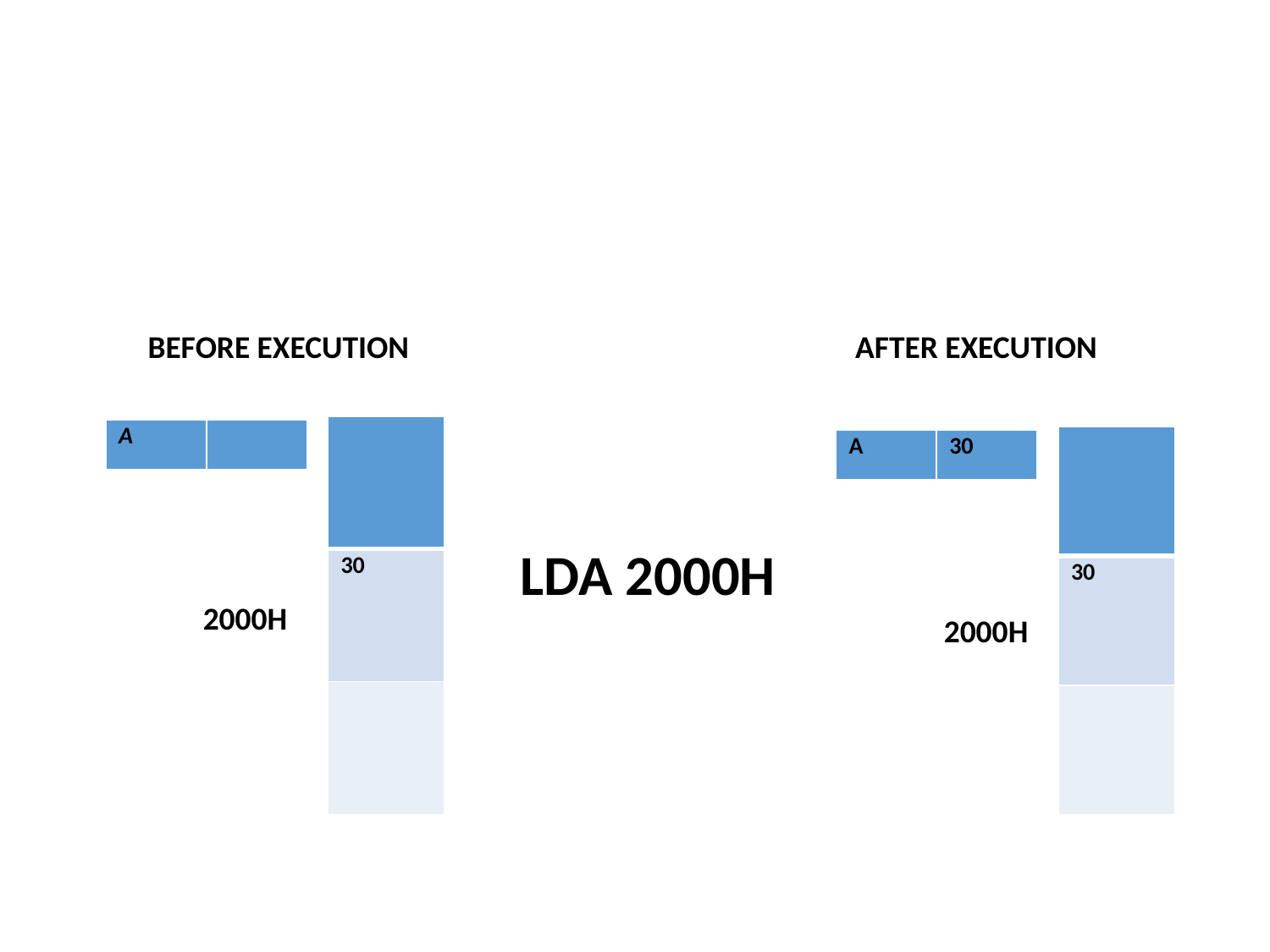

BEFORE EXECUTION
AFTER EXECUTION
|  |
| --- |
| 30 |
|  |
| A |  |
| --- | --- |
|  |
| --- |
| 30 |
|  |
| A | 30 |
| --- | --- |
LDA 2000H
2000H
2000H